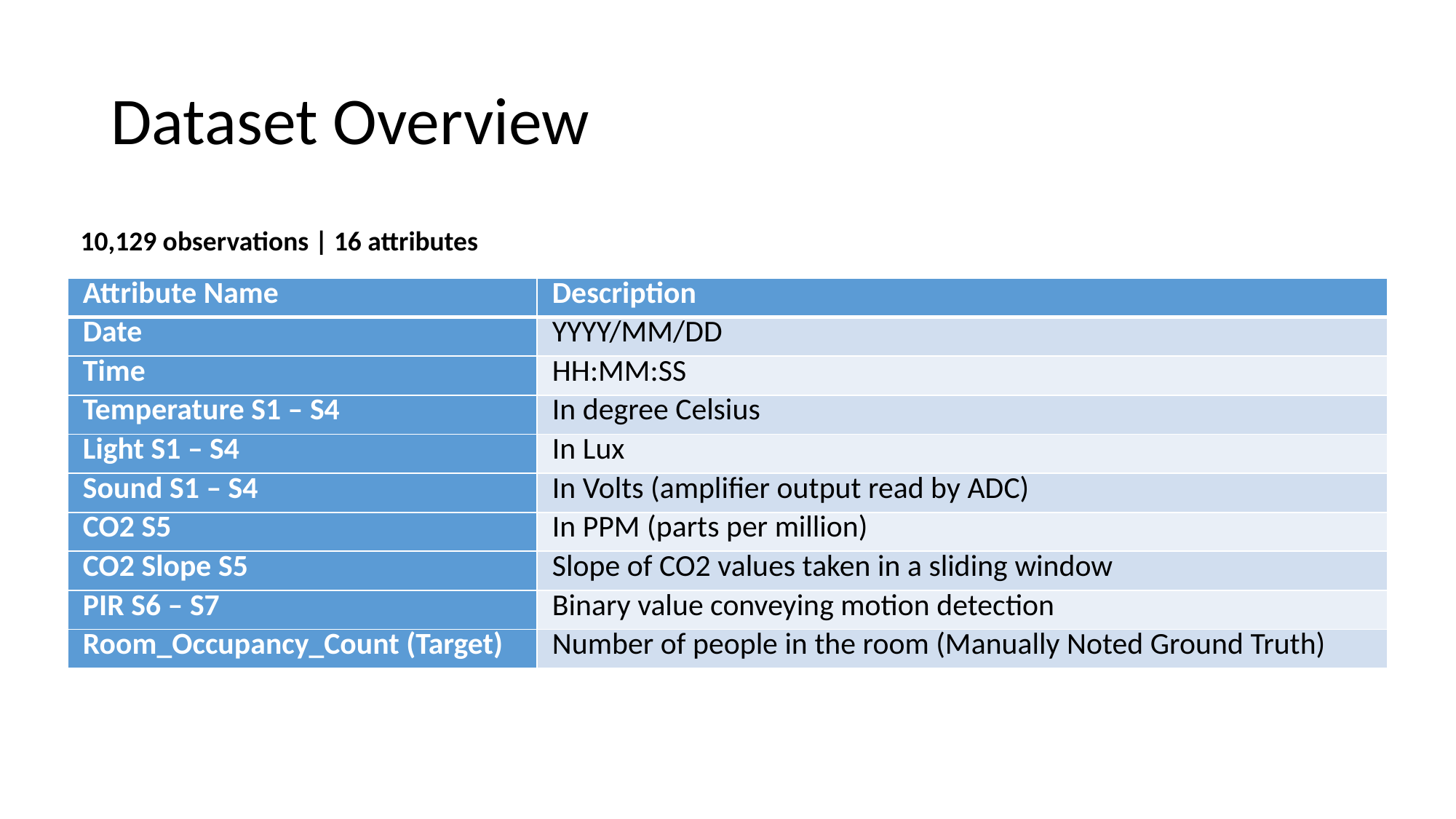

# Dataset Overview
10,129 observations | 16 attributes
| Attribute Name | Description |
| --- | --- |
| Date | YYYY/MM/DD |
| Time | HH:MM:SS |
| Temperature S1 – S4 | In degree Celsius |
| Light S1 – S4 | In Lux |
| Sound S1 – S4 | In Volts (amplifier output read by ADC) |
| CO2 S5 | In PPM (parts per million) |
| CO2 Slope S5 | Slope of CO2 values taken in a sliding window |
| PIR S6 – S7 | Binary value conveying motion detection |
| Room\_Occupancy\_Count (Target) | Number of people in the room (Manually Noted Ground Truth) |